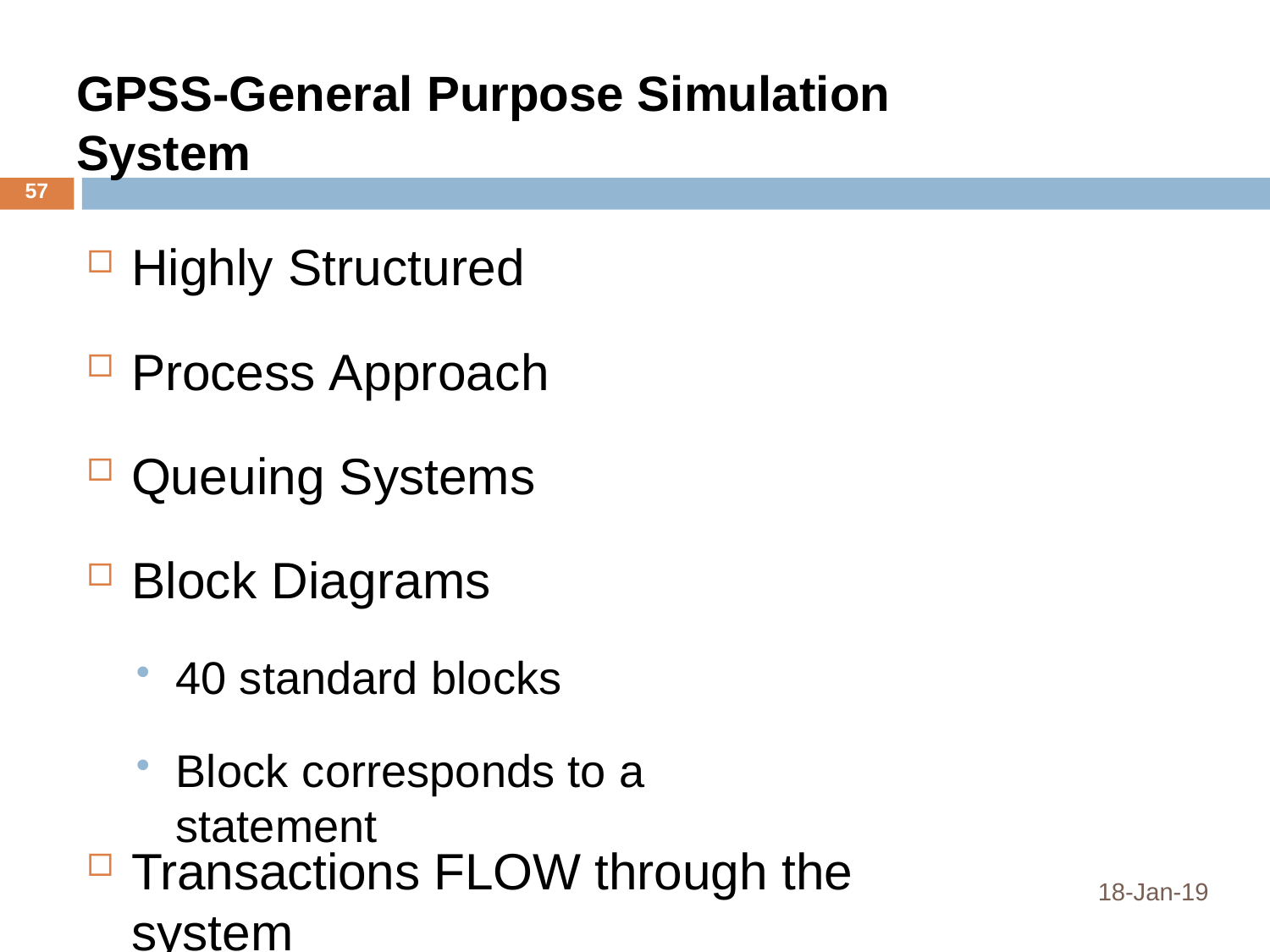

GPSS-General Purpose Simulation System
57
Highly Structured
Process Approach
Queuing Systems
Block Diagrams
40 standard blocks
Block corresponds to a statement
Transactions FLOW through the system
18-Jan-19